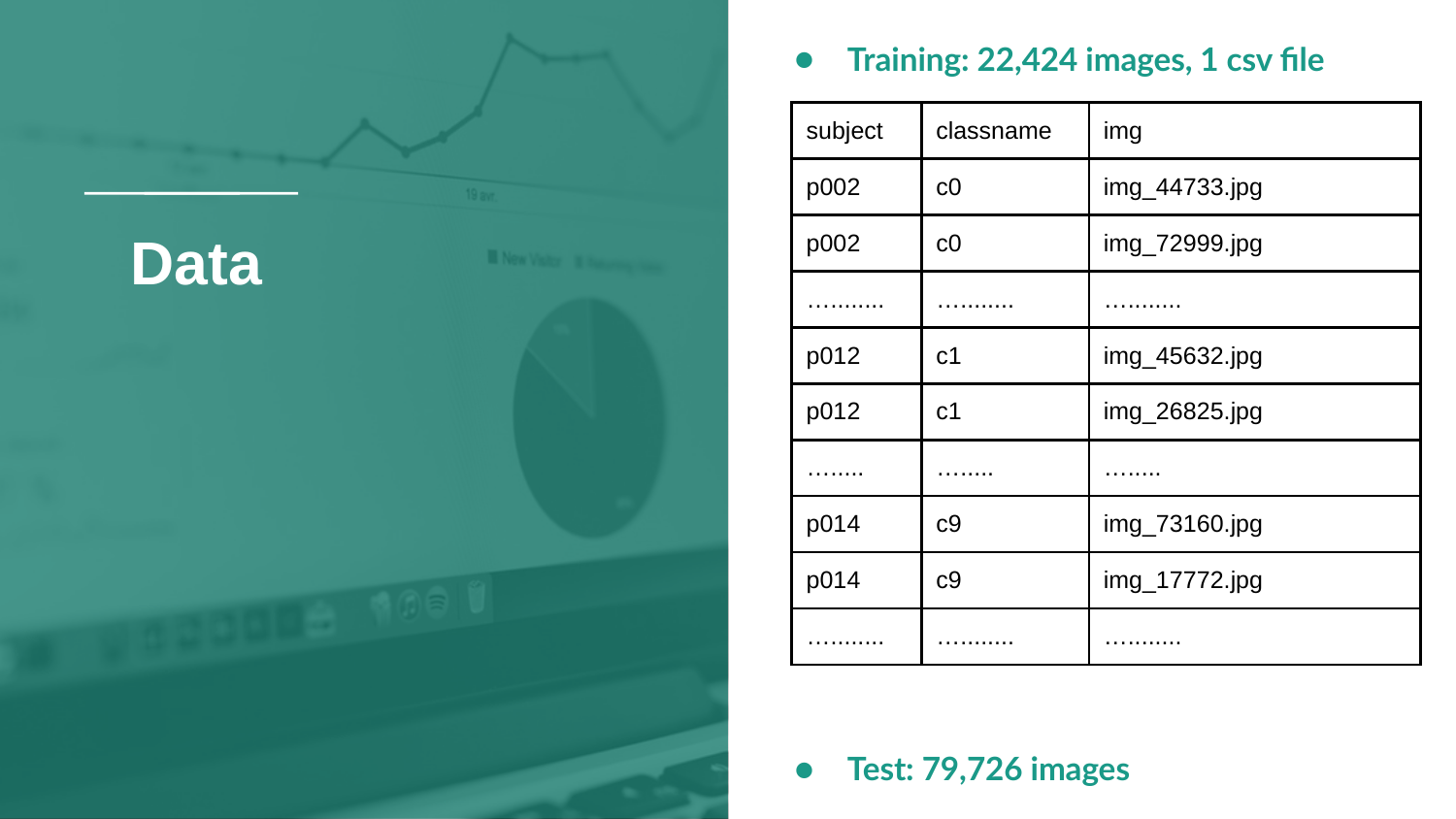

Training: 22,424 images, 1 csv file

| subject | classname | img |
| --- | --- | --- |
| p002 | c0 | img\_44733.jpg |
| p002 | c0 | img\_72999.jpg |
| …........ | …........ | …........ |
| p012 | c1 | img\_45632.jpg |
| p012 | c1 | img\_26825.jpg |
| …..... | …..... | …..... |
| p014 | c9 | img\_73160.jpg |
| p014 | c9 | img\_17772.jpg |
| …........ | …........ | …........ |
# Data

Test: 79,726 images